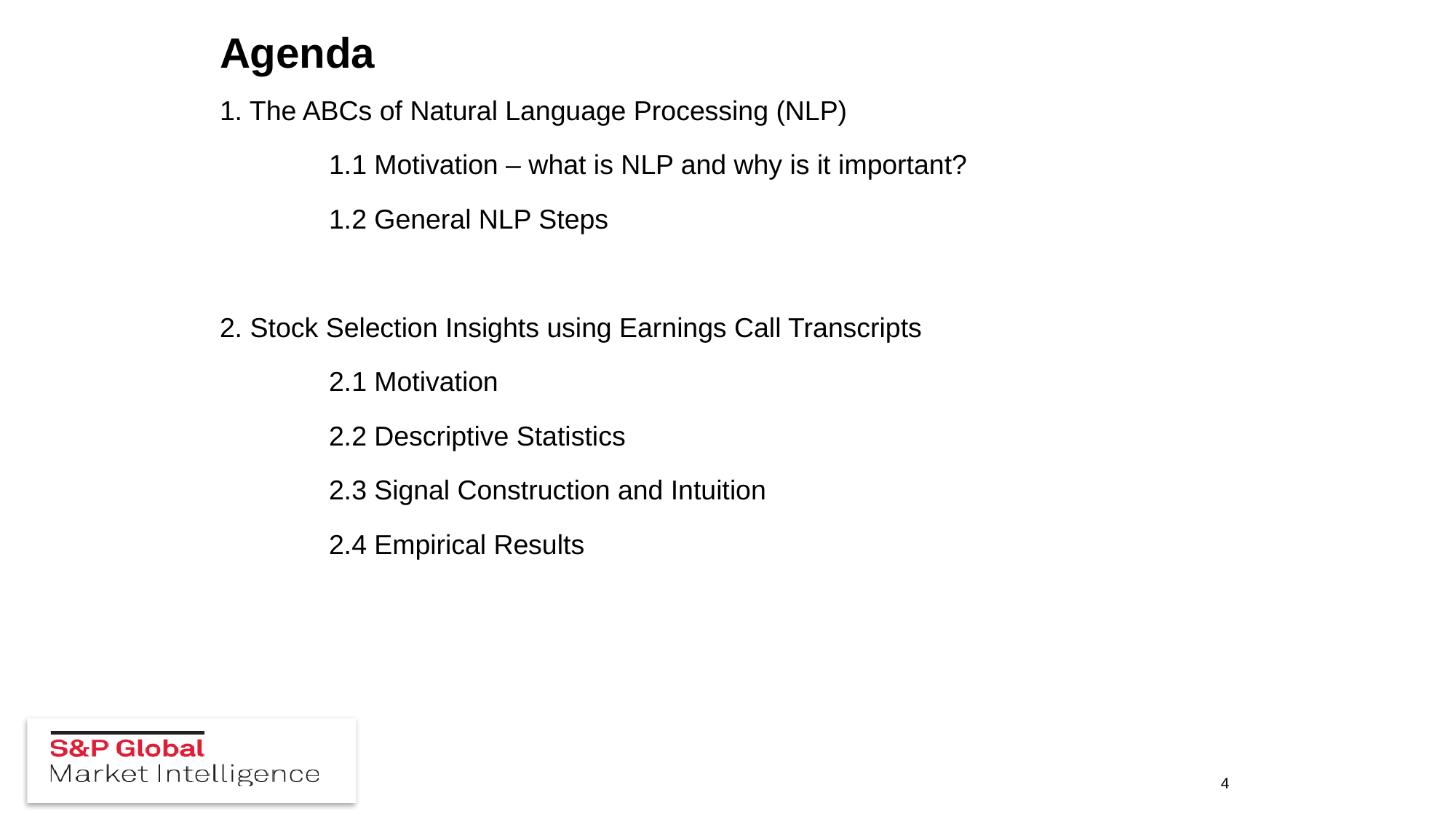

# Agenda
1. The ABCs of Natural Language Processing (NLP)
	1.1 Motivation – what is NLP and why is it important?
	1.2 General NLP Steps

2. Stock Selection Insights using Earnings Call Transcripts
	2.1 Motivation
	2.2 Descriptive Statistics
	2.3 Signal Construction and Intuition
	2.4 Empirical Results
4